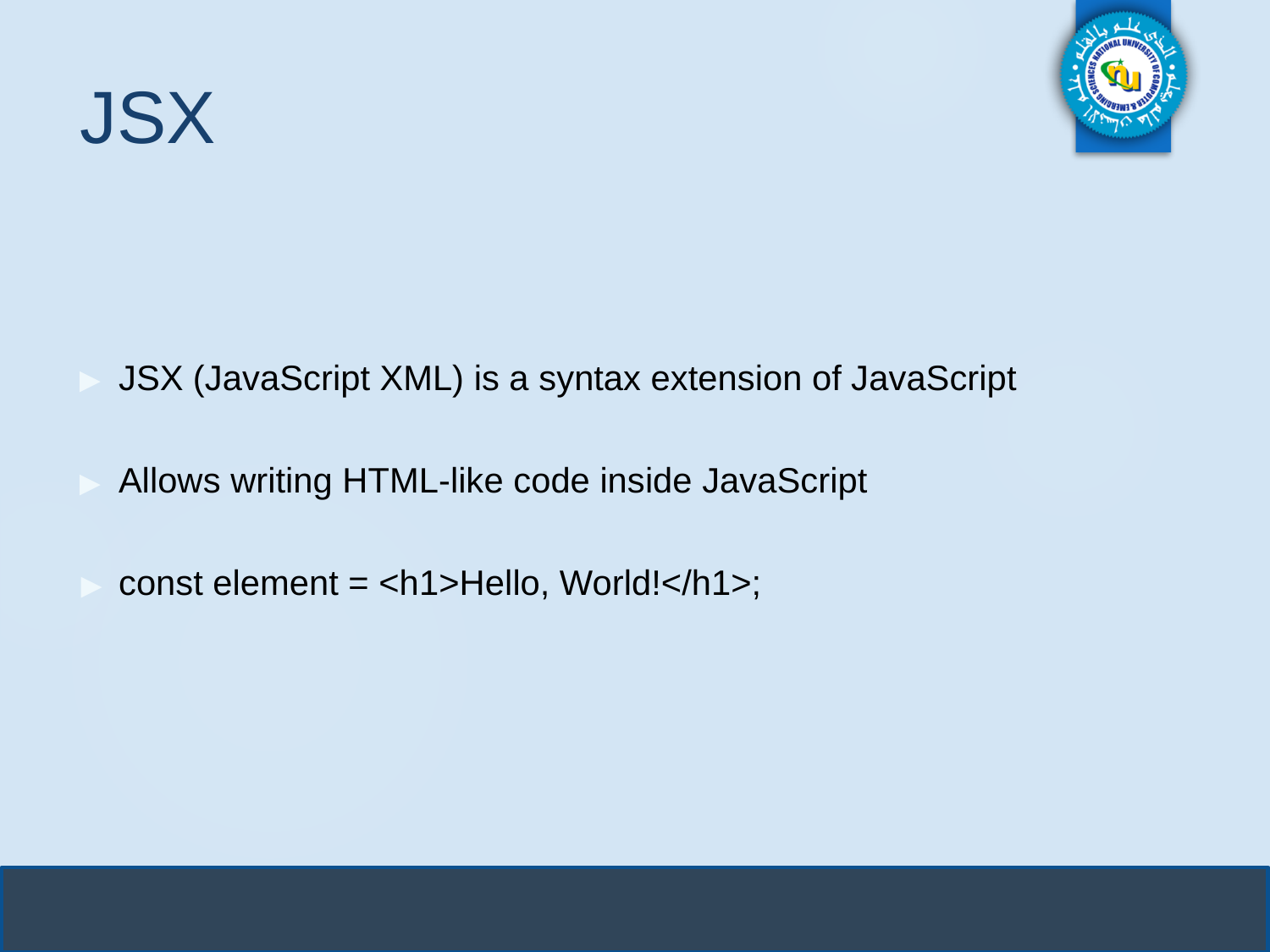

# JSX
JSX (JavaScript XML) is a syntax extension of JavaScript
Allows writing HTML-like code inside JavaScript
const element = <h1>Hello, World!</h1>;